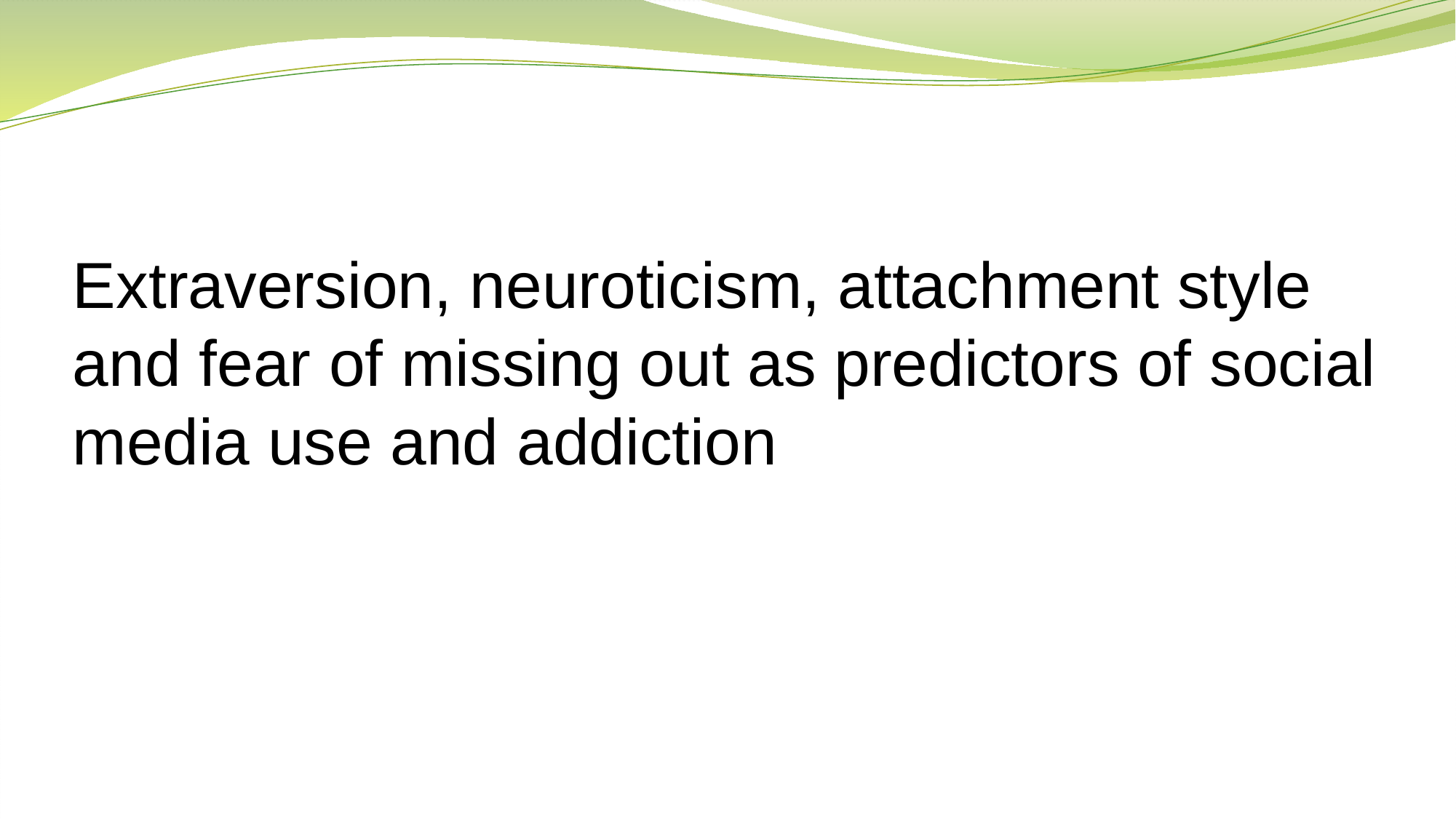

# Extraversion, neuroticism, attachment style and fear of missing out as predictors of social media use and addiction